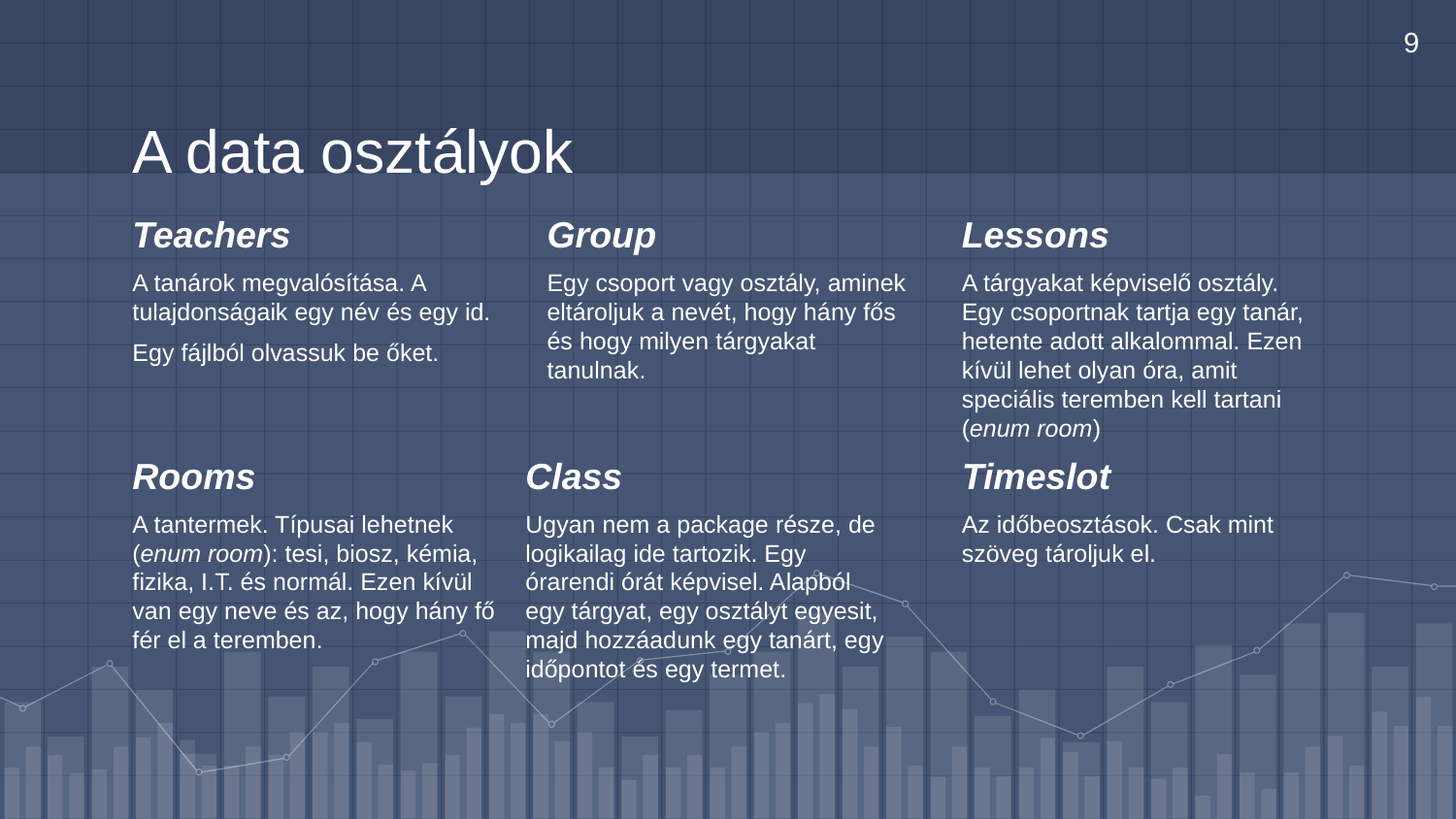

9
# A data osztályok
Teachers
A tanárok megvalósítása. A tulajdonságaik egy név és egy id.
Egy fájlból olvassuk be őket.
Group
Egy csoport vagy osztály, aminek eltároljuk a nevét, hogy hány fős és hogy milyen tárgyakat tanulnak.
Lessons
A tárgyakat képviselő osztály. Egy csoportnak tartja egy tanár, hetente adott alkalommal. Ezen kívül lehet olyan óra, amit speciális teremben kell tartani (enum room)
Rooms
A tantermek. Típusai lehetnek (enum room): tesi, biosz, kémia, fizika, I.T. és normál. Ezen kívül van egy neve és az, hogy hány fő fér el a teremben.
Class
Ugyan nem a package része, de logikailag ide tartozik. Egy órarendi órát képvisel. Alapból egy tárgyat, egy osztályt egyesit, majd hozzáadunk egy tanárt, egy időpontot és egy termet.

Timeslot
Az időbeosztások. Csak mint szöveg tároljuk el.